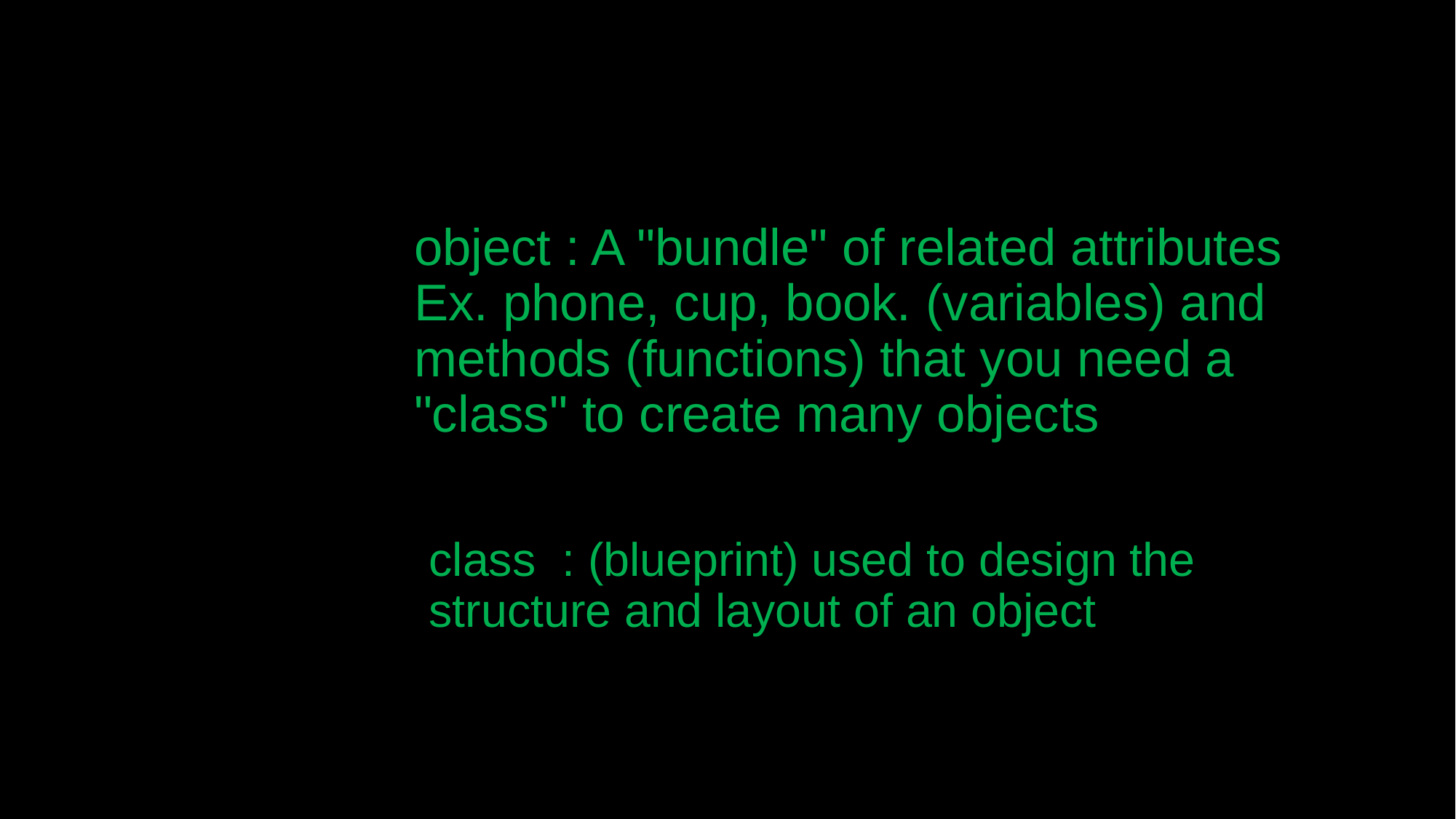

# object : A "bundle" of related attributes Ex. phone, cup, book. (variables) and methods (functions) that you need a "class" to create many objects
class  : (blueprint) used to design the structure and layout of an object